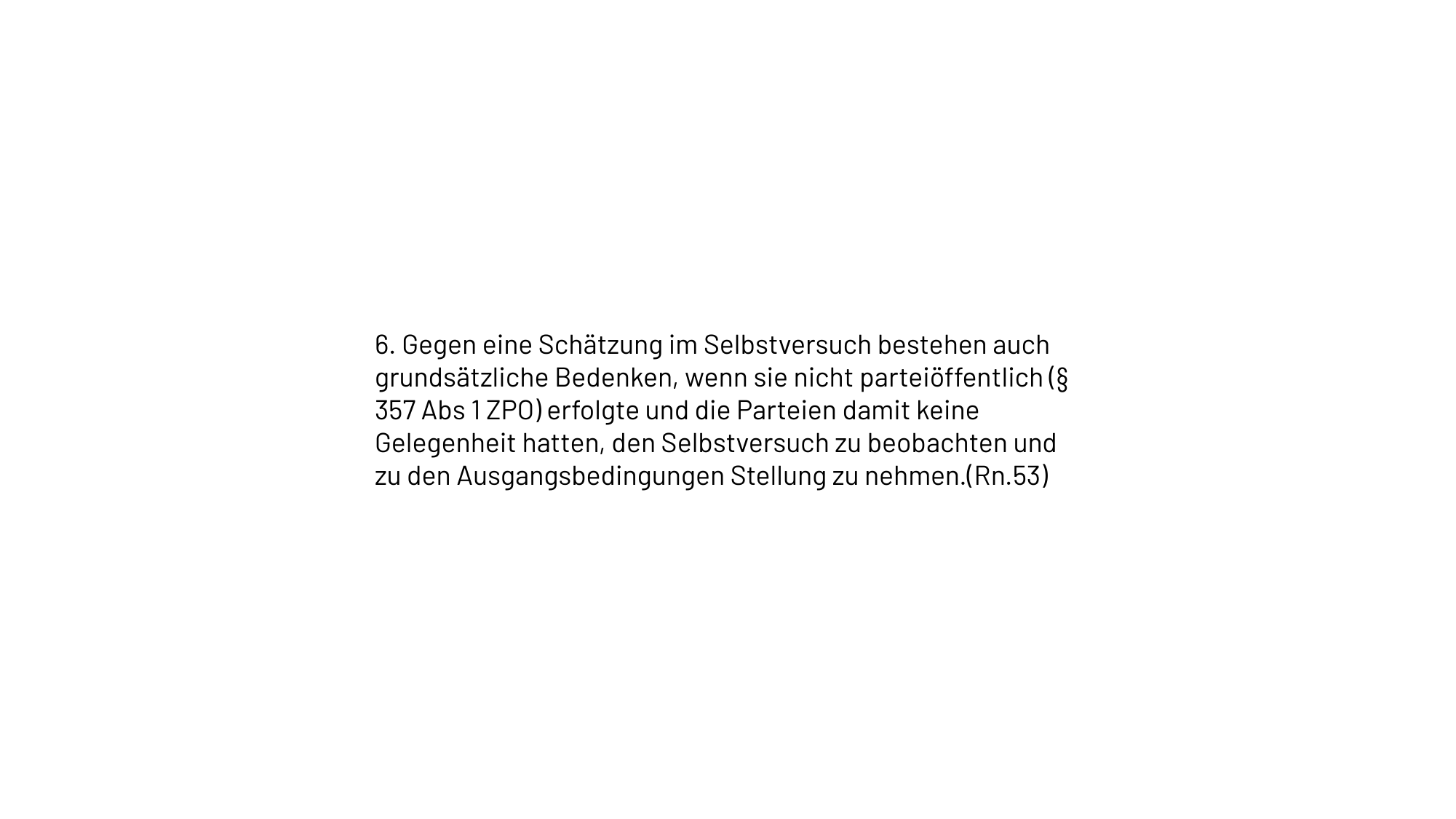

6. Gegen eine Schätzung im Selbstversuch bestehen auch grundsätzliche Bedenken, wenn sie nicht parteiöffentlich (§ 357 Abs 1 ZPO) erfolgte und die Parteien damit keine Gelegenheit hatten, den Selbstversuch zu beobachten und zu den Ausgangsbedingungen Stellung zu nehmen.(Rn.53)